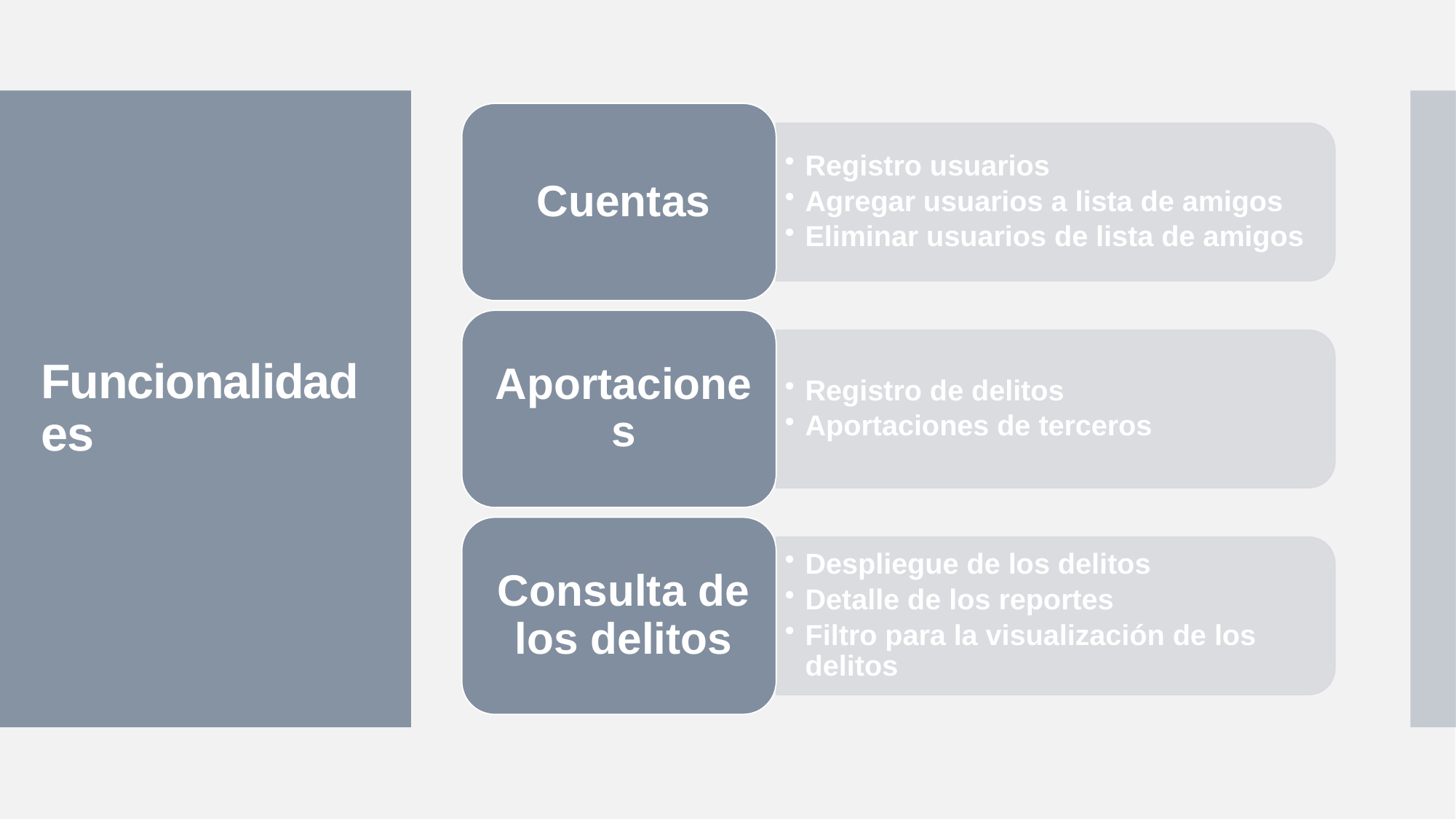

Registro usuarios
Agregar usuarios a lista de amigos
Eliminar usuarios de lista de amigos
Cuentas
Registro de delitos
Aportaciones de terceros
Aportaciones
Despliegue de los delitos
Detalle de los reportes
Filtro para la visualización de los delitos
Consulta de los delitos
# Funcionalidades